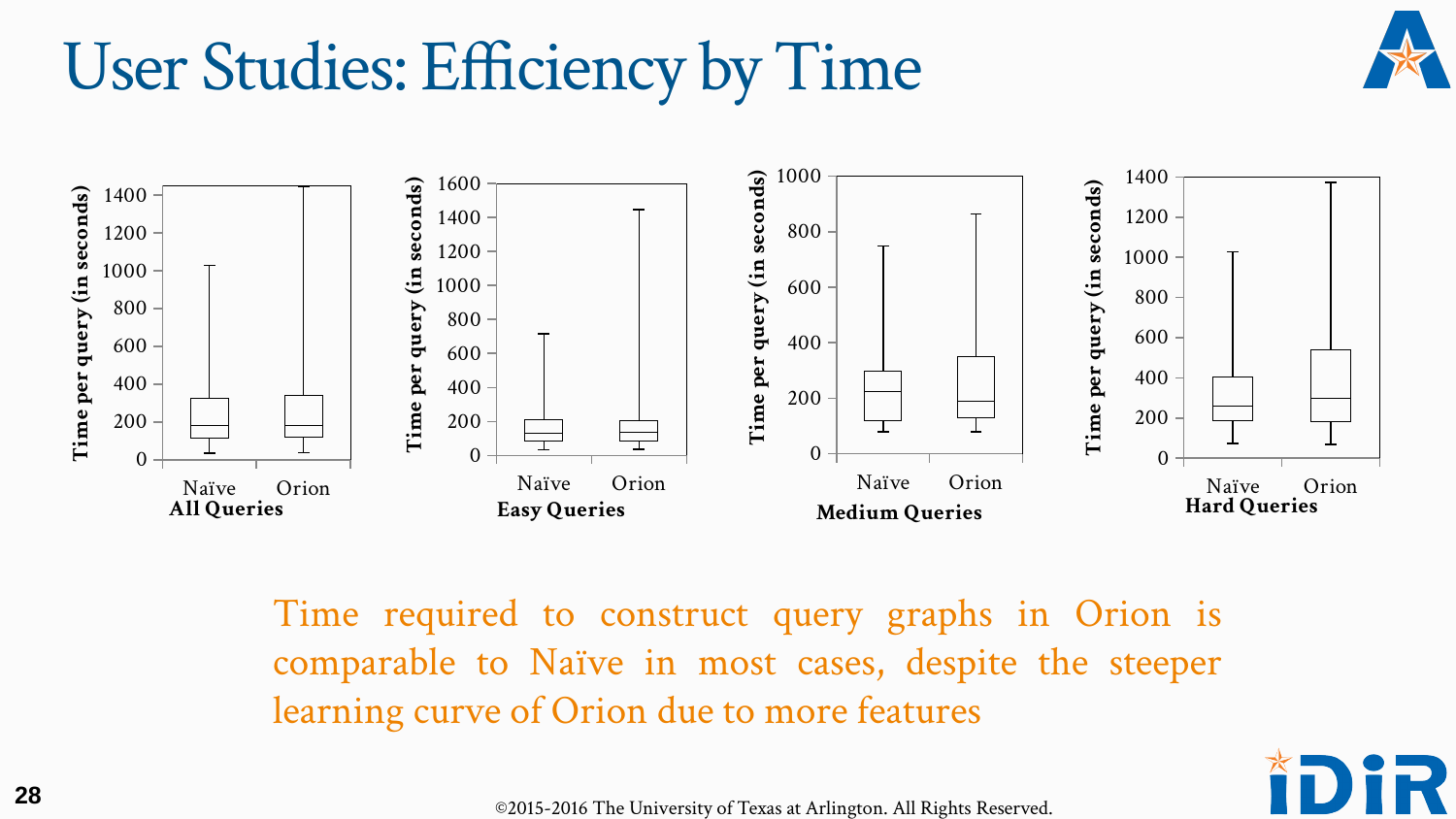

# User Studies: Efficiency by Time

### Chart

| Category |  |  |  |  |
|---|---|---|---|---|
| Naïve | 85.196 | 119.33975 | 105.23325000000008 | 71.67399999999998 |
| Orion | 82.739 | 129.6745 | 58.571499999999986 | 161.394 |

### Chart

| Category |  |  |  |
|---|---|---|---|
| Naïve | 186.88750000000007 | 72.76600000000002 | 146.721 |
| Orion | 184.46974999999998 | 111.64825000000006 | 244.2675 |

### Chart

| Category |  |  |  |
|---|---|---|---|
| Naïve | 85.196 | 45.156000000000006 | 81.001 |
| Orion | 82.739 | 52.809999999999995 | 66.821 |

### Chart

| Category |  |  |  |
|---|---|---|---|
| Naïve | 116.922 | 66.31700000000001 | 142.52 |
| Orion | 120.99700000000007 | 59.00500000000001 | 160.55 |
Time required to construct query graphs in Orion is comparable to Naïve in most cases, despite the steeper learning curve of Orion due to more features
28